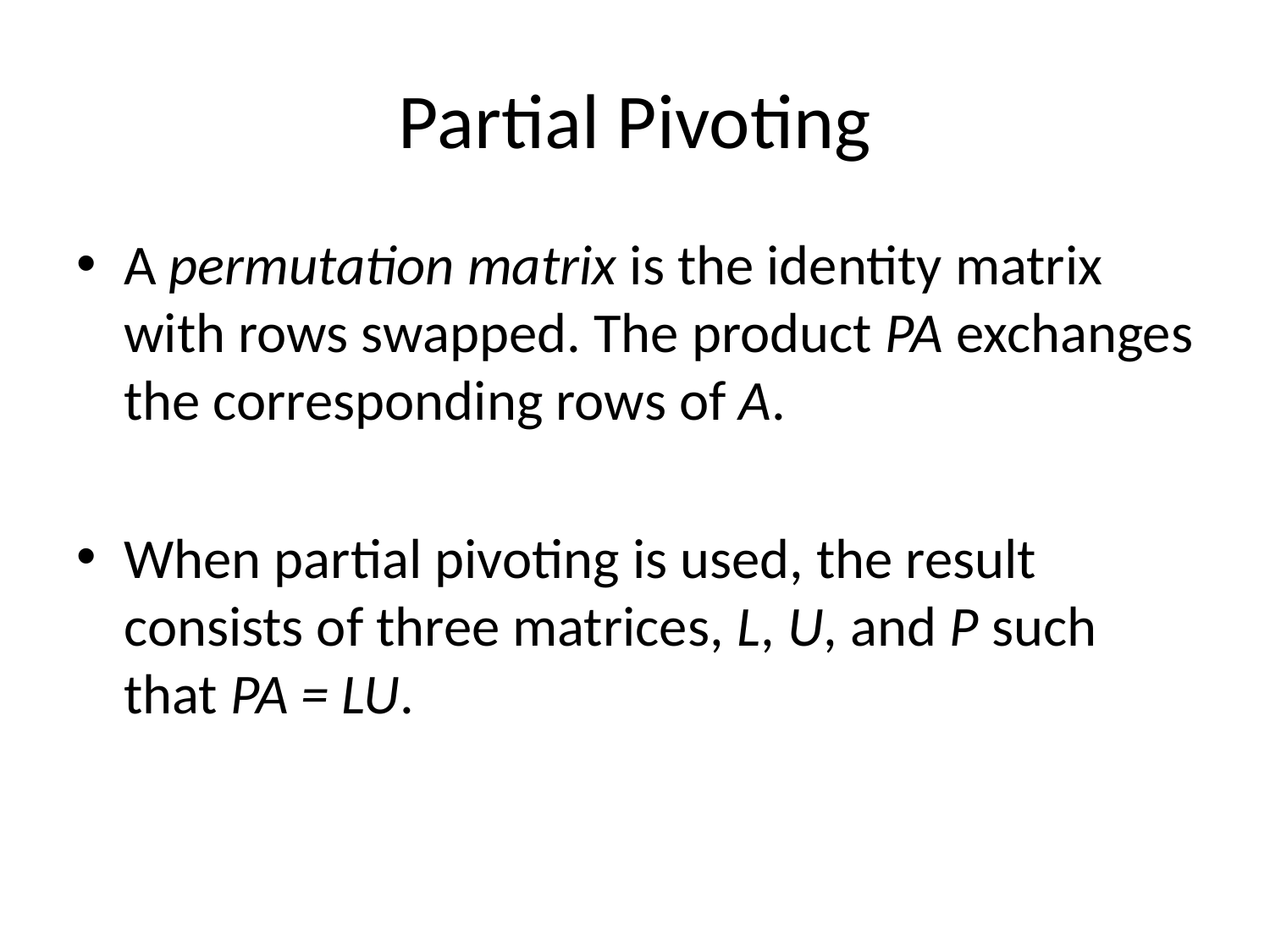

# Partial Pivoting
A permutation matrix is the identity matrix with rows swapped. The product PA exchanges the corresponding rows of A.

When partial pivoting is used, the result consists of three matrices, L, U, and P such that PA = LU.